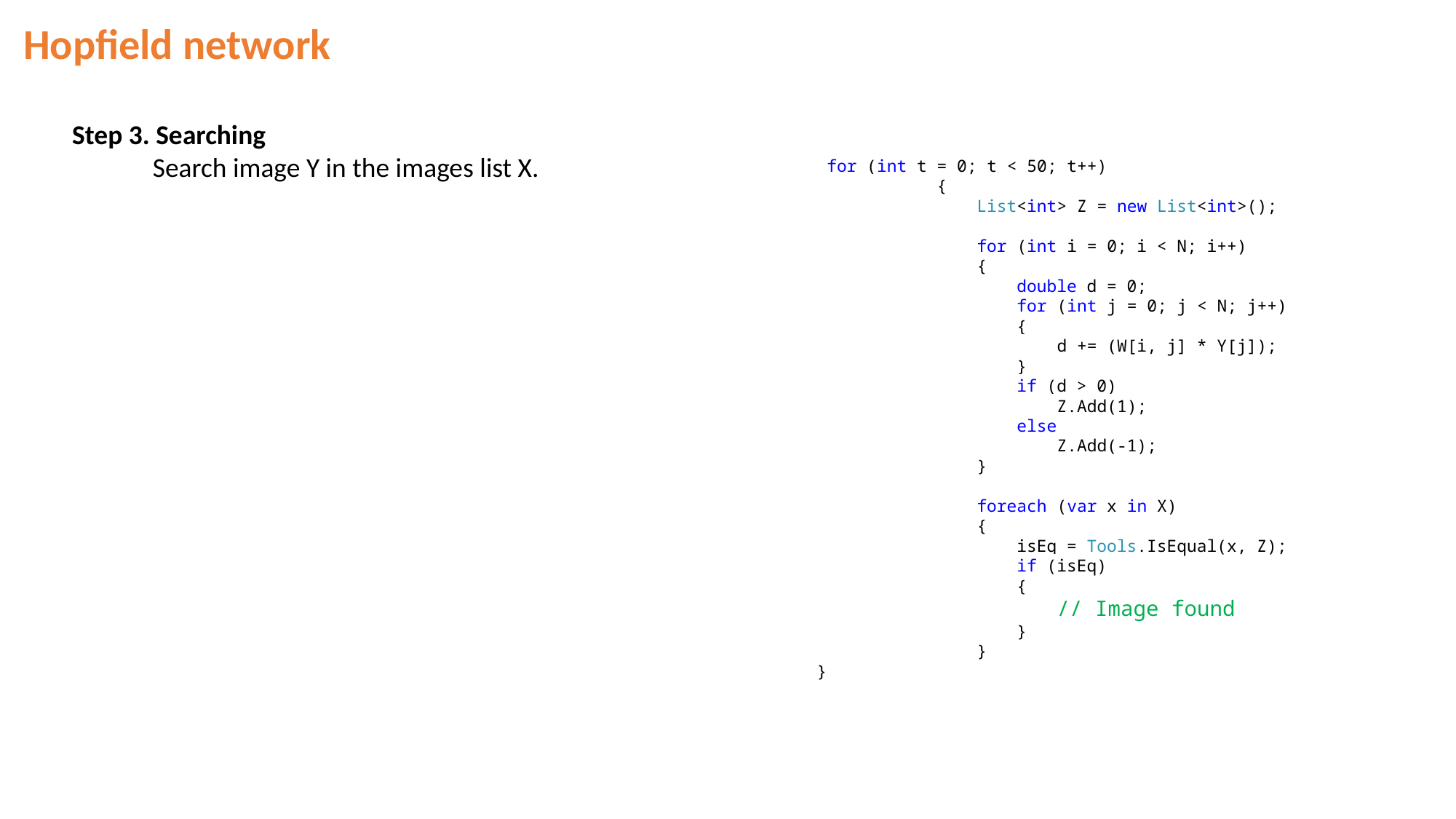

Hopfield network
Step 3. Searching
             Search image Y in the images list X.
 for (int t = 0; t < 50; t++)
            {
                List<int> Z = new List<int>();

                for (int i = 0; i < N; i++)
                {
                    double d = 0;
                    for (int j = 0; j < N; j++)
                    {
                        d += (W[i, j] * Y[j]);
                    }
                    if (d > 0)
                        Z.Add(1);
                    else
                        Z.Add(-1);
                }

                foreach (var x in X)
                {
                    isEq = Tools.IsEqual(x, Z);
                    if (isEq)
                    {
                        // Image found
                    }
                }
}